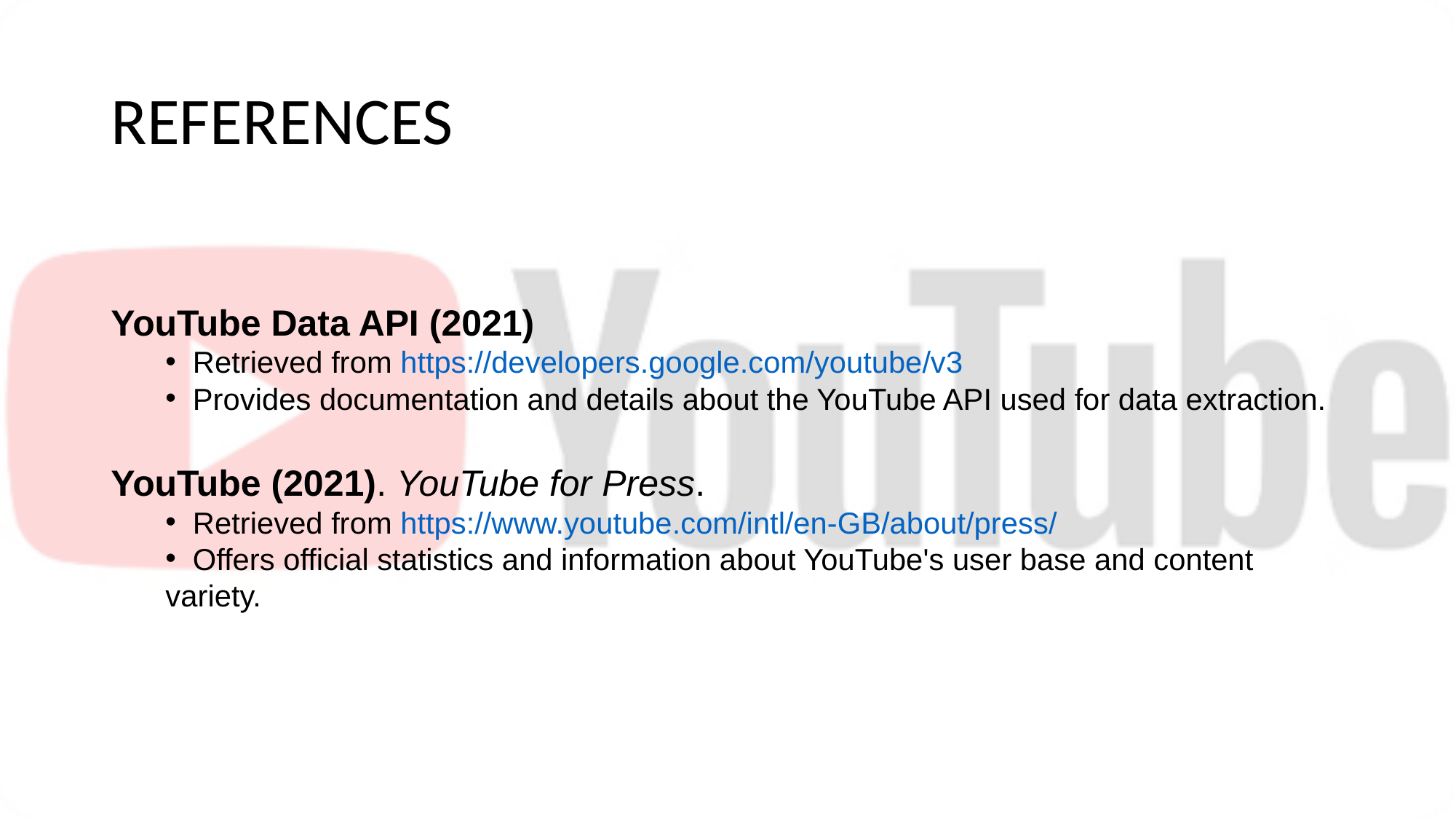

# REFERENCES
YouTube Data API (2021)
Retrieved from https://developers.google.com/youtube/v3
  Provides documentation and details about the YouTube API used for data extraction.

YouTube (2021). YouTube for Press.
Retrieved from https://www.youtube.com/intl/en-GB/about/press/
  Offers official statistics and information about YouTube's user base and content         variety.